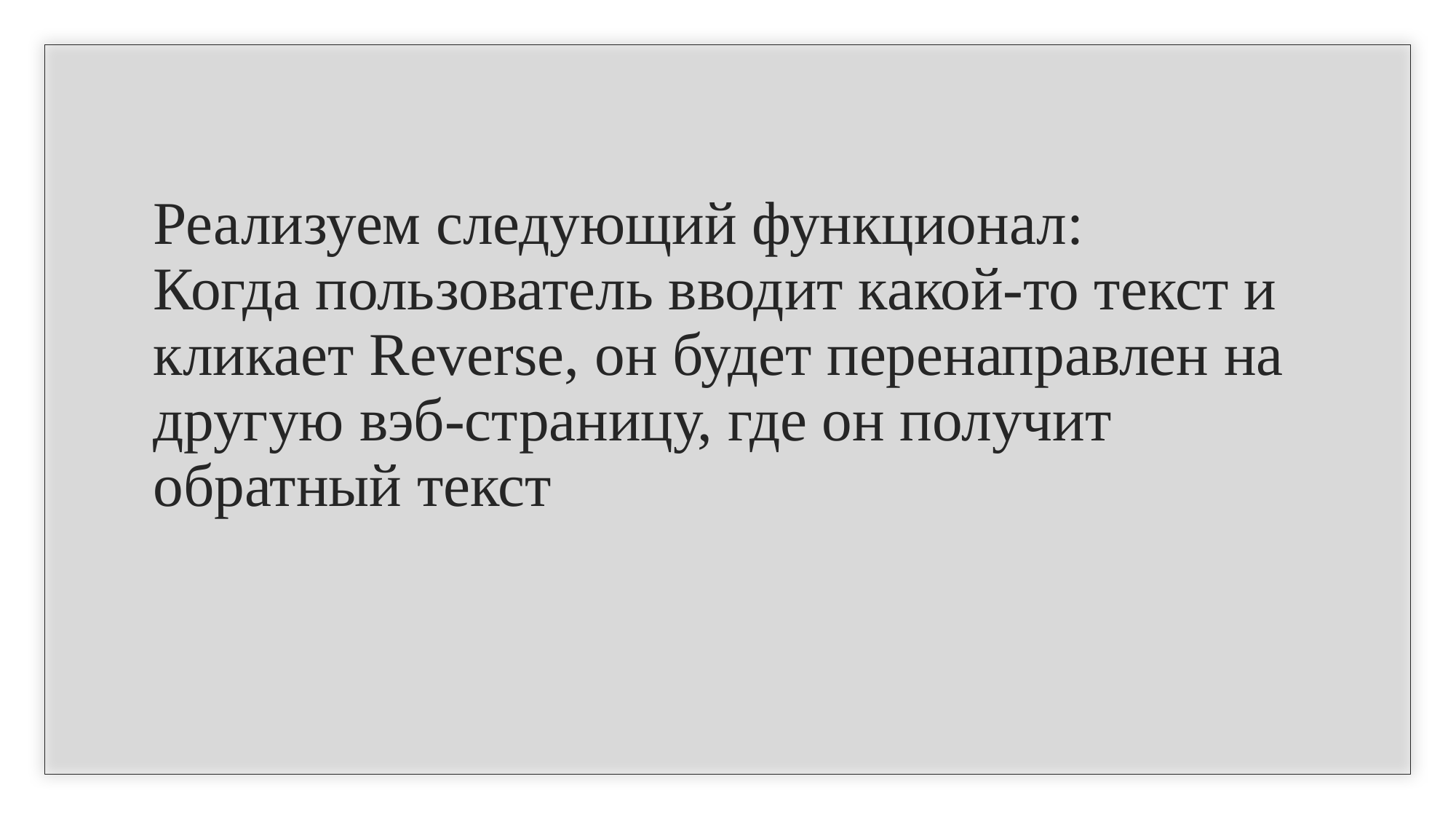

# Реализуем следующий функционал: Когда пользователь вводит какой-то текст и кликает Reverse, он будет перенаправлен на другую вэб-страницу, где он получит обратный текст